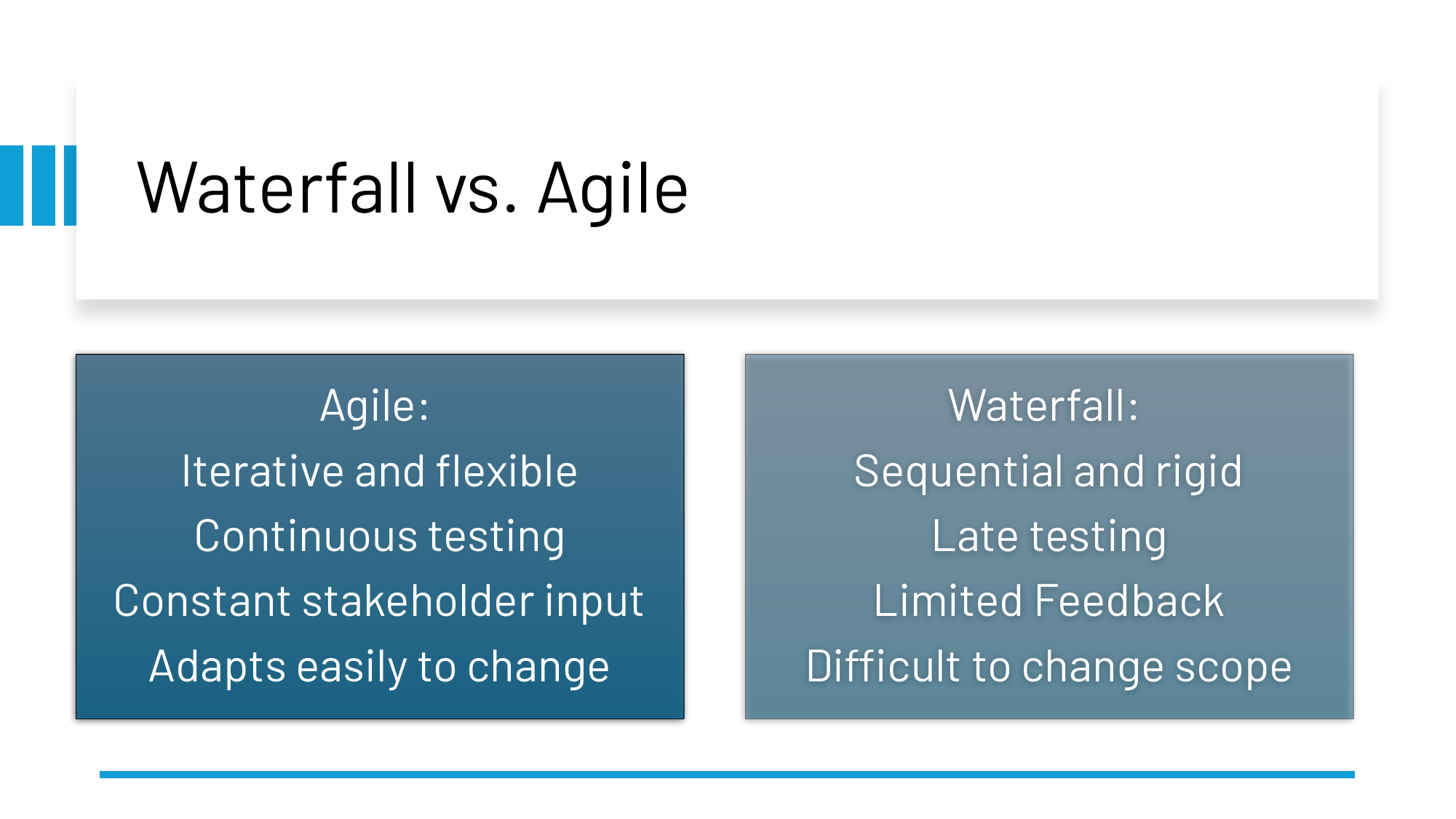

# Waterfall vs. Agile
Agile:
Iterative and flexible
Continuous testing
Constant stakeholder input
Adapts easily to change
Waterfall:
Sequential and rigid
Late testing
Limited Feedback
Difficult to change scope

Agile:
Iterative and flexible
Continuous testing
Constant stakeholder input
Adapts easily to change